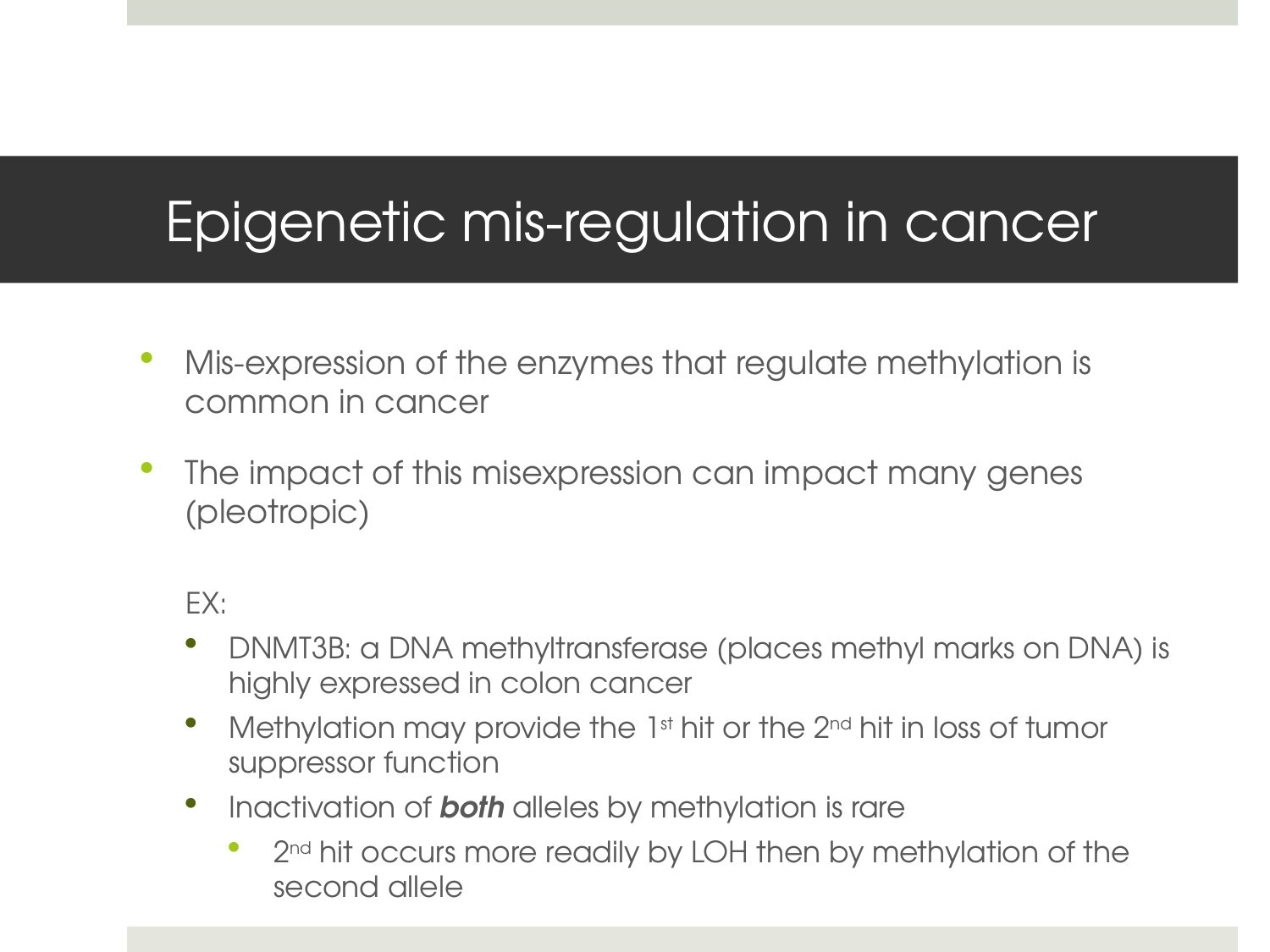

# Epigenetic mis-regulation in cancer
Mis-expression of the enzymes that regulate methylation is common in cancer
The impact of this misexpression can impact many genes (pleotropic)

EX:
DNMT3B: a DNA methyltransferase (places methyl marks on DNA) is highly expressed in colon cancer
Methylation may provide the 1st hit or the 2nd hit in loss of tumor suppressor function
Inactivation of both alleles by methylation is rare
2nd hit occurs more readily by LOH then by methylation of the second allele